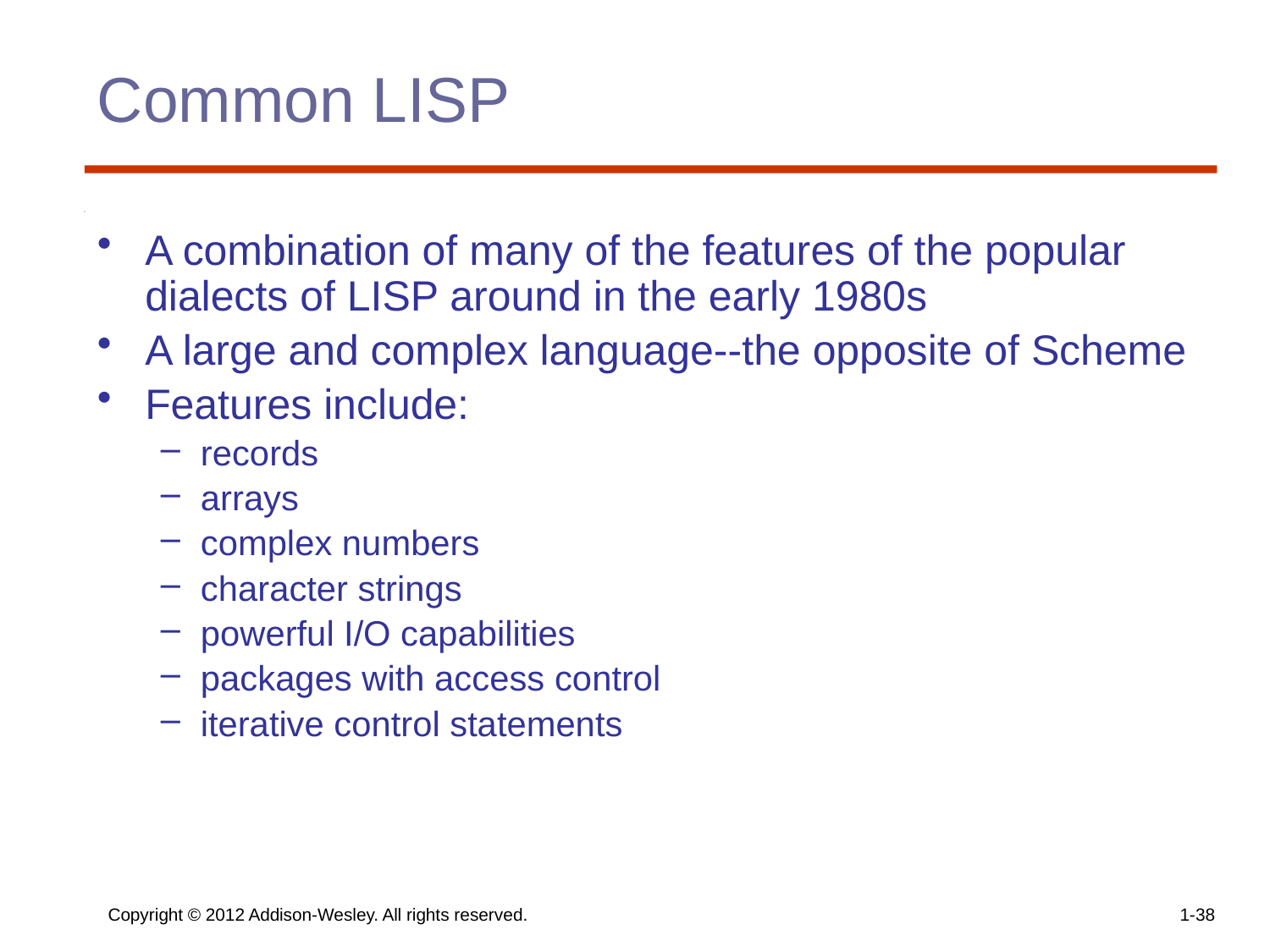

# Common LISP
A combination of many of the features of the popular dialects of LISP around in the early 1980s
A large and complex language--the opposite of Scheme
Features include:
records
arrays
complex numbers
character strings
powerful I/O capabilities
packages with access control
iterative control statements

Copyright © 2012 Addison-Wesley. All rights reserved.
1-38